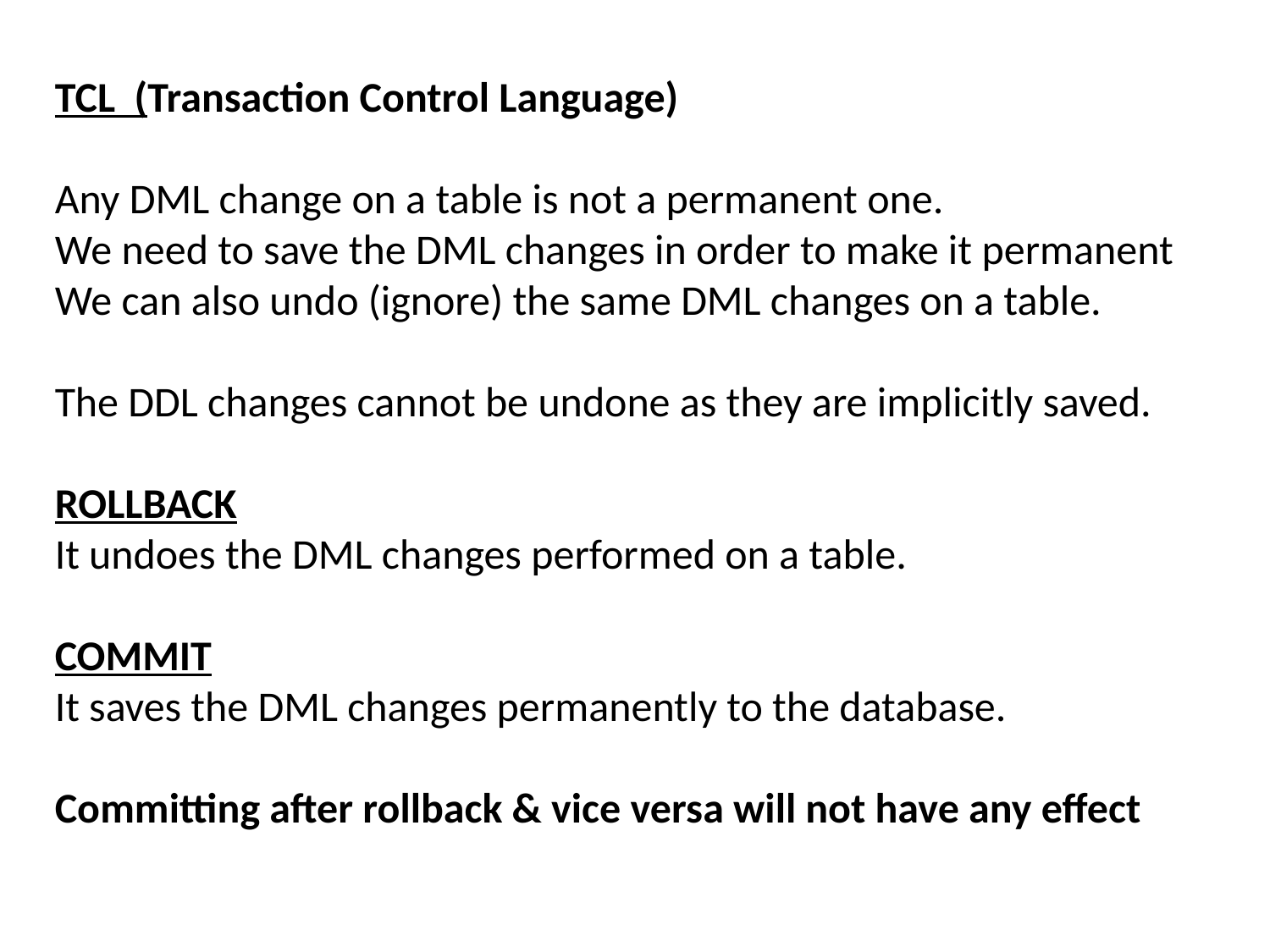

TCL  (Transaction Control Language)

Any DML change on a table is not a permanent one.
We need to save the DML changes in order to make it permanent
We can also undo (ignore) the same DML changes on a table.

The DDL changes cannot be undone as they are implicitly saved.

ROLLBACK
It undoes the DML changes performed on a table.

COMMIT
It saves the DML changes permanently to the database.

Committing after rollback & vice versa will not have any effect